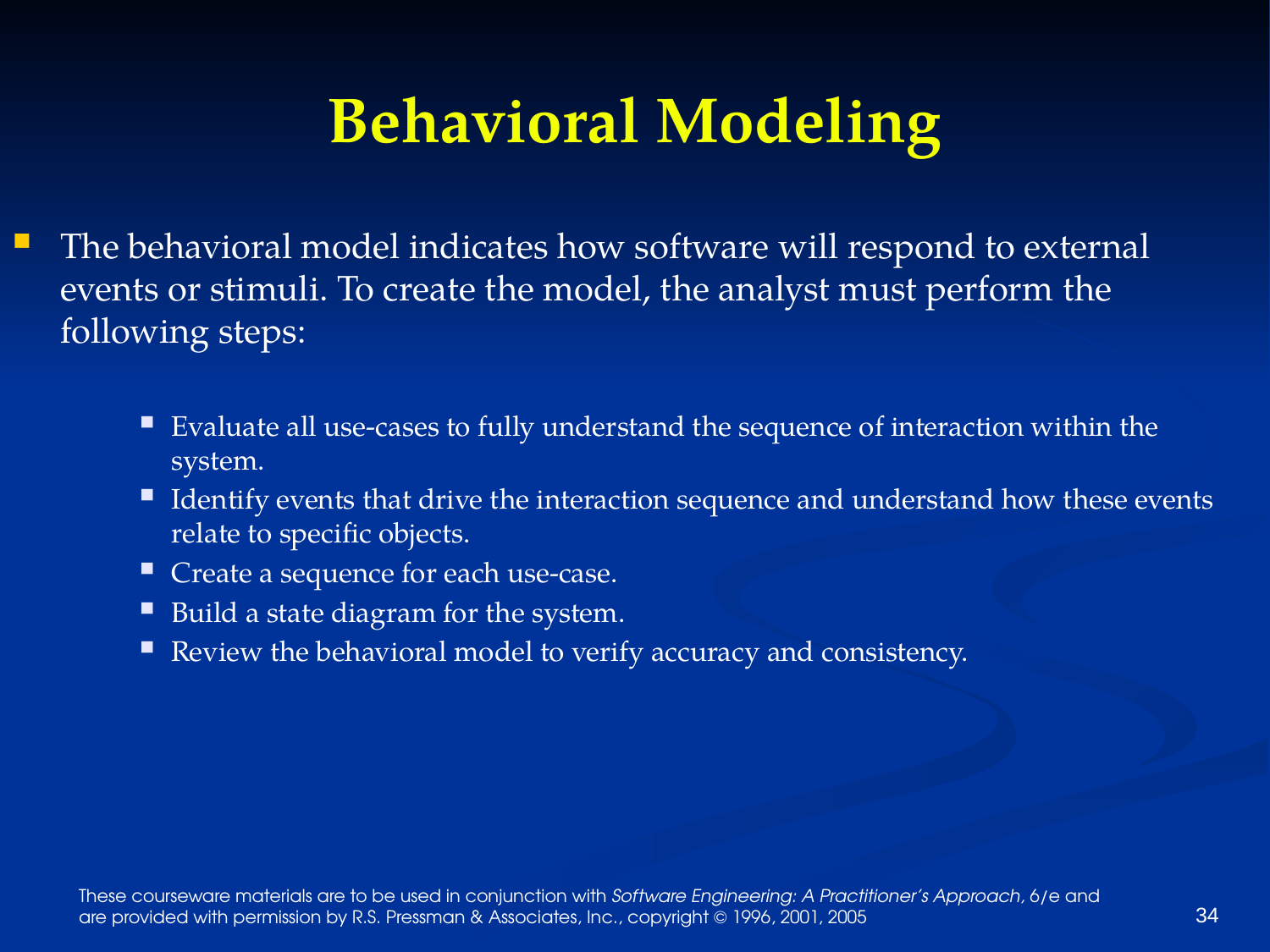

# Behavioral Modeling
The behavioral model indicates how software will respond to external events or stimuli. To create the model, the analyst must perform the following steps:

Evaluate all use-cases to fully understand the sequence of interaction within the system.
Identify events that drive the interaction sequence and understand how these events relate to specific objects.
Create a sequence for each use-case.
Build a state diagram for the system.
Review the behavioral model to verify accuracy and consistency.
These courseware materials are to be used in conjunction with Software Engineering: A Practitioner’s Approach, 6/e and are provided with permission by R.S. Pressman & Associates, Inc., copyright © 1996, 2001, 2005
34